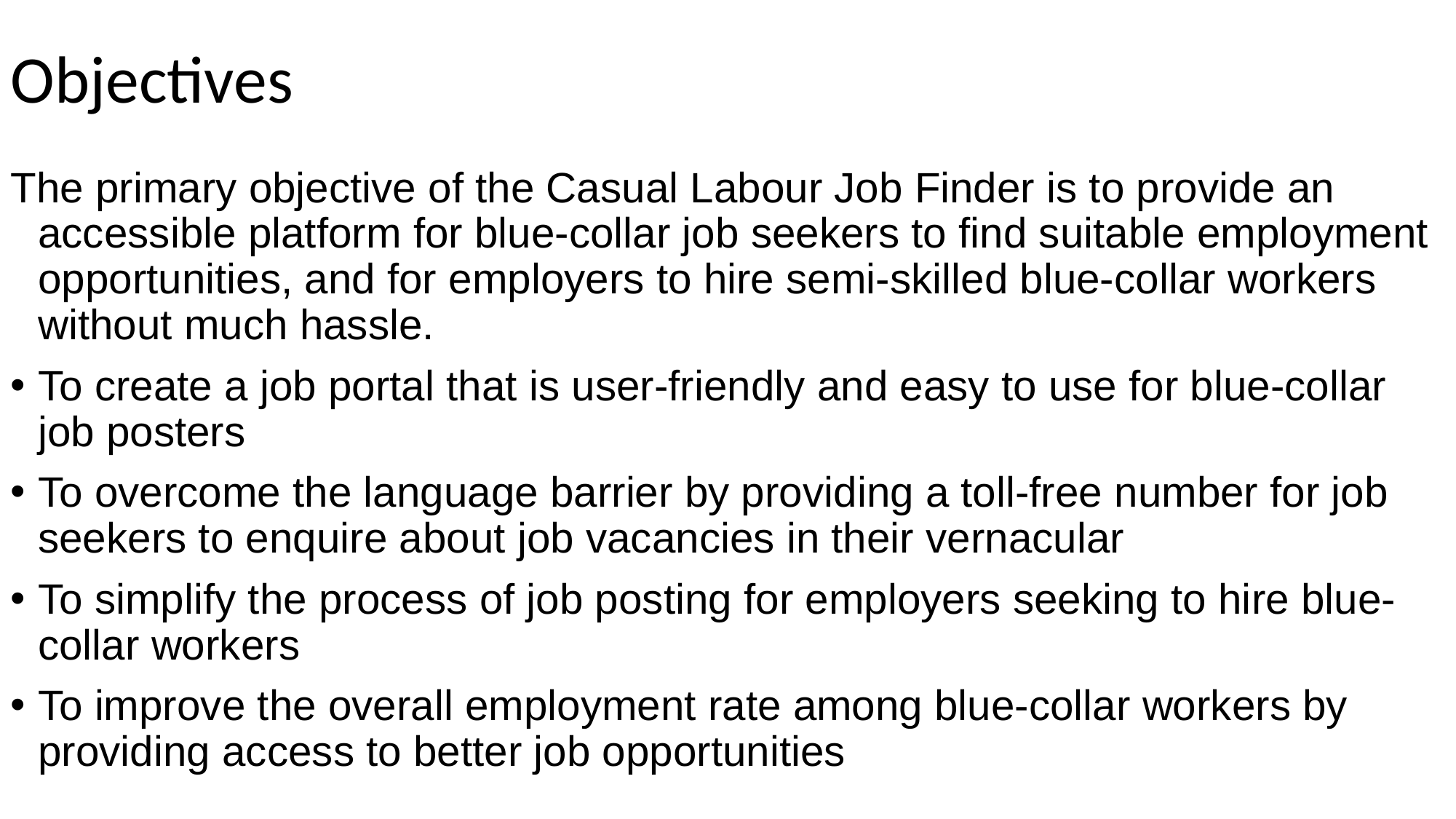

# Objectives
The primary objective of the Casual Labour Job Finder is to provide an accessible platform for blue-collar job seekers to find suitable employment opportunities, and for employers to hire semi-skilled blue-collar workers without much hassle.
To create a job portal that is user-friendly and easy to use for blue-collar job posters
To overcome the language barrier by providing a toll-free number for job seekers to enquire about job vacancies in their vernacular
To simplify the process of job posting for employers seeking to hire blue-collar workers
To improve the overall employment rate among blue-collar workers by providing access to better job opportunities